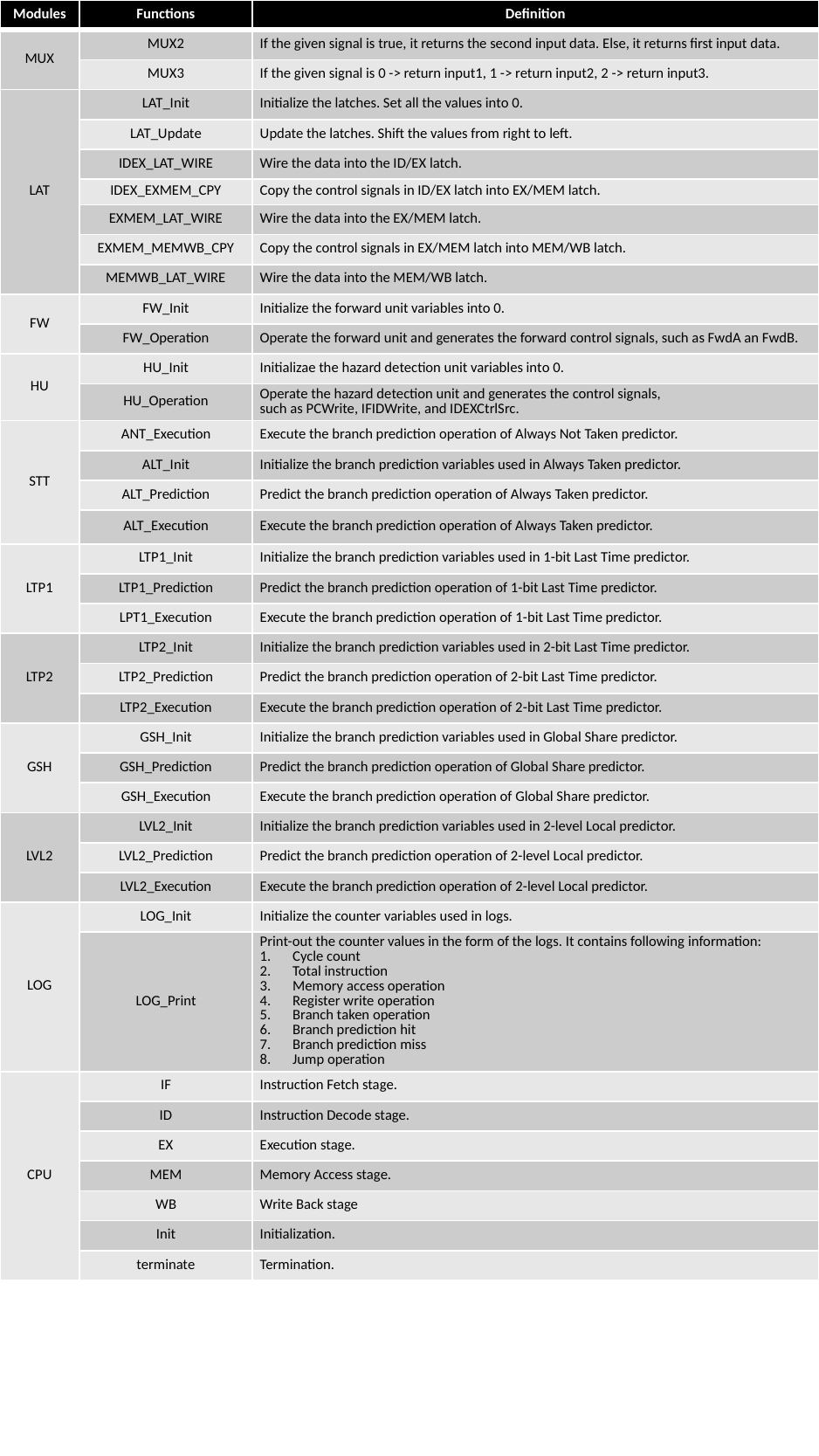

| Modules | Functions | Definition |
| --- | --- | --- |
| MUX | MUX2 | If the given signal is true, it returns the second input data. Else, it returns first input data. |
|  | MUX3 | If the given signal is 0 -> return input1, 1 -> return input2, 2 -> return input3. |
| LAT | LAT\_Init | Initialize the latches. Set all the values into 0. |
| LHTENTRY | LAT\_Update | Update the latches. Shift the values from right to left. |
| FwdA | IDEX\_LAT\_WIRE | Wire the data into the ID/EX latch. |
| FwdB | IDEX\_EXMEM\_CPY | Copy the control signals in ID/EX latch into EX/MEM latch. |
| PCWrite | EXMEM\_LAT\_WIRE | Wire the data into the EX/MEM latch. |
| IFIDWrite | EXMEM\_MEMWB\_CPY | Copy the control signals in EX/MEM latch into MEM/WB latch. |
| IDEXCtrlSrc | MEMWB\_LAT\_WIRE | Wire the data into the MEM/WB latch. |
| FW | FW\_Init | Initialize the forward unit variables into 0. |
| IDEX | FW\_Operation | Operate the forward unit and generates the forward control signals, such as FwdA an FwdB. |
| HU | HU\_Init | Initializae the hazard detection unit variables into 0. |
| MEMWB | HU\_Operation | Operate the hazard detection unit and generates the control signals, such as PCWrite, IFIDWrite, and IDEXCtrlSrc. |
| STT | ANT\_Execution | Execute the branch prediction operation of Always Not Taken predictor. |
| PHT | ALT\_Init | Initialize the branch prediction variables used in Always Taken predictor. |
| LHT | ALT\_Prediction | Predict the branch prediction operation of Always Taken predictor. |
| BHT | ALT\_Execution | Execute the branch prediction operation of Always Taken predictor. |
| LTP1 | LTP1\_Init | Initialize the branch prediction variables used in 1-bit Last Time predictor. |
| branch\_miss | LTP1\_Prediction | Predict the branch prediction operation of 1-bit Last Time predictor. |
|  | LPT1\_Execution | Execute the branch prediction operation of 1-bit Last Time predictor. |
| LTP2 | LTP2\_Init | Initialize the branch prediction variables used in 2-bit Last Time predictor. |
|  | LTP2\_Prediction | Predict the branch prediction operation of 2-bit Last Time predictor. |
|  | LTP2\_Execution | Execute the branch prediction operation of 2-bit Last Time predictor. |
| GSH | GSH\_Init | Initialize the branch prediction variables used in Global Share predictor. |
|  | GSH\_Prediction | Predict the branch prediction operation of Global Share predictor. |
|  | GSH\_Execution | Execute the branch prediction operation of Global Share predictor. |
| LVL2 | LVL2\_Init | Initialize the branch prediction variables used in 2-level Local predictor. |
|  | LVL2\_Prediction | Predict the branch prediction operation of 2-level Local predictor. |
|  | LVL2\_Execution | Execute the branch prediction operation of 2-level Local predictor. |
| LOG | LOG\_Init | Initialize the counter variables used in logs. |
|  | LOG\_Print | Print-out the counter values in the form of the logs. It contains following information: Cycle count Total instruction Memory access operation Register write operation Branch taken operation Branch prediction hit Branch prediction miss Jump operation |
| CPU | IF | Instruction Fetch stage. |
|  | ID | Instruction Decode stage. |
|  | EX | Execution stage. |
|  | MEM | Memory Access stage. |
|  | WB | Write Back stage |
|  | Init | Initialization. |
|  | terminate | Termination. |